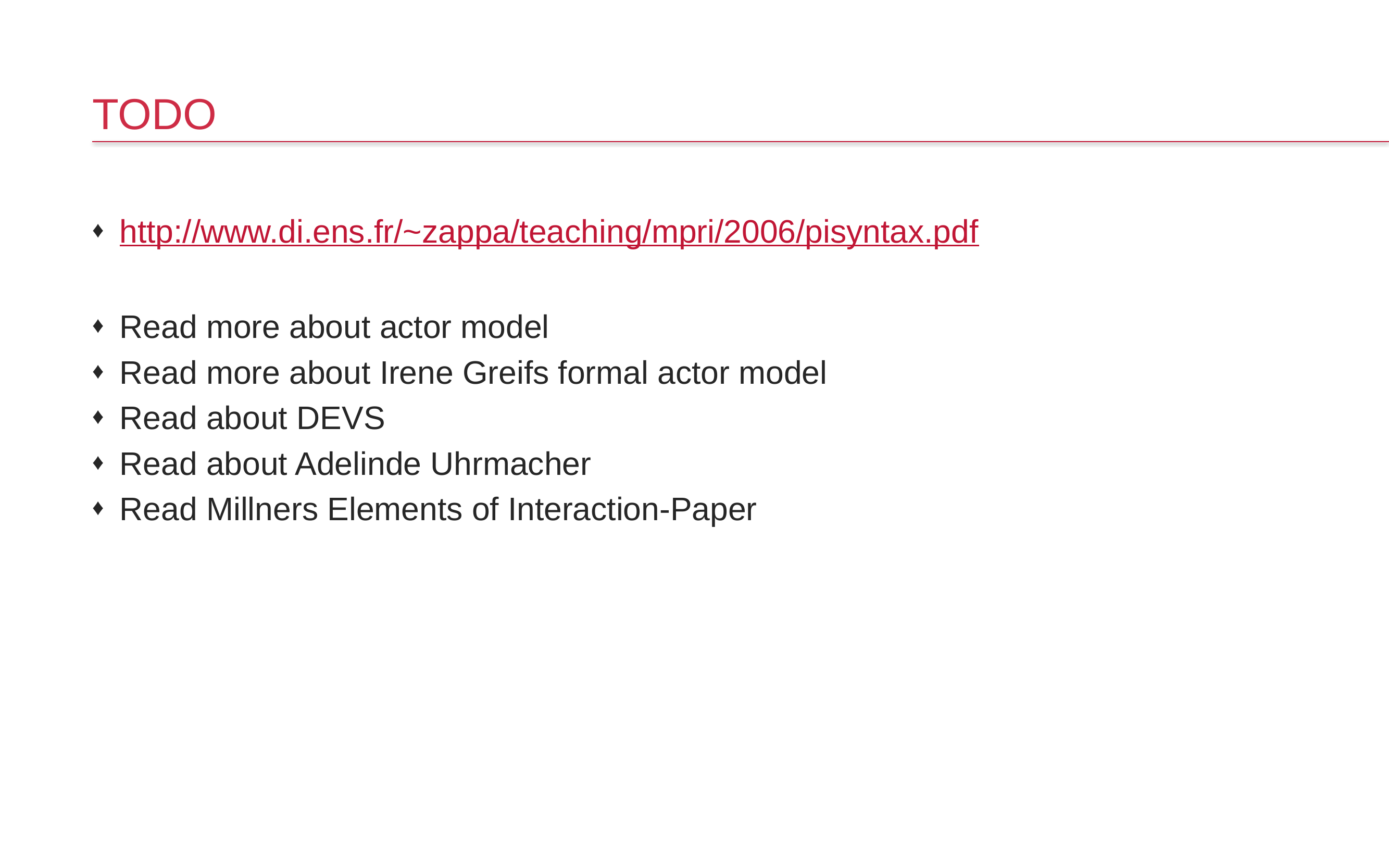

# TODO
http://www.di.ens.fr/~zappa/teaching/mpri/2006/pisyntax.pdf

Read more about actor model
Read more about Irene Greifs formal actor model
Read about DEVS
Read about Adelinde Uhrmacher
Read Millners Elements of Interaction-Paper